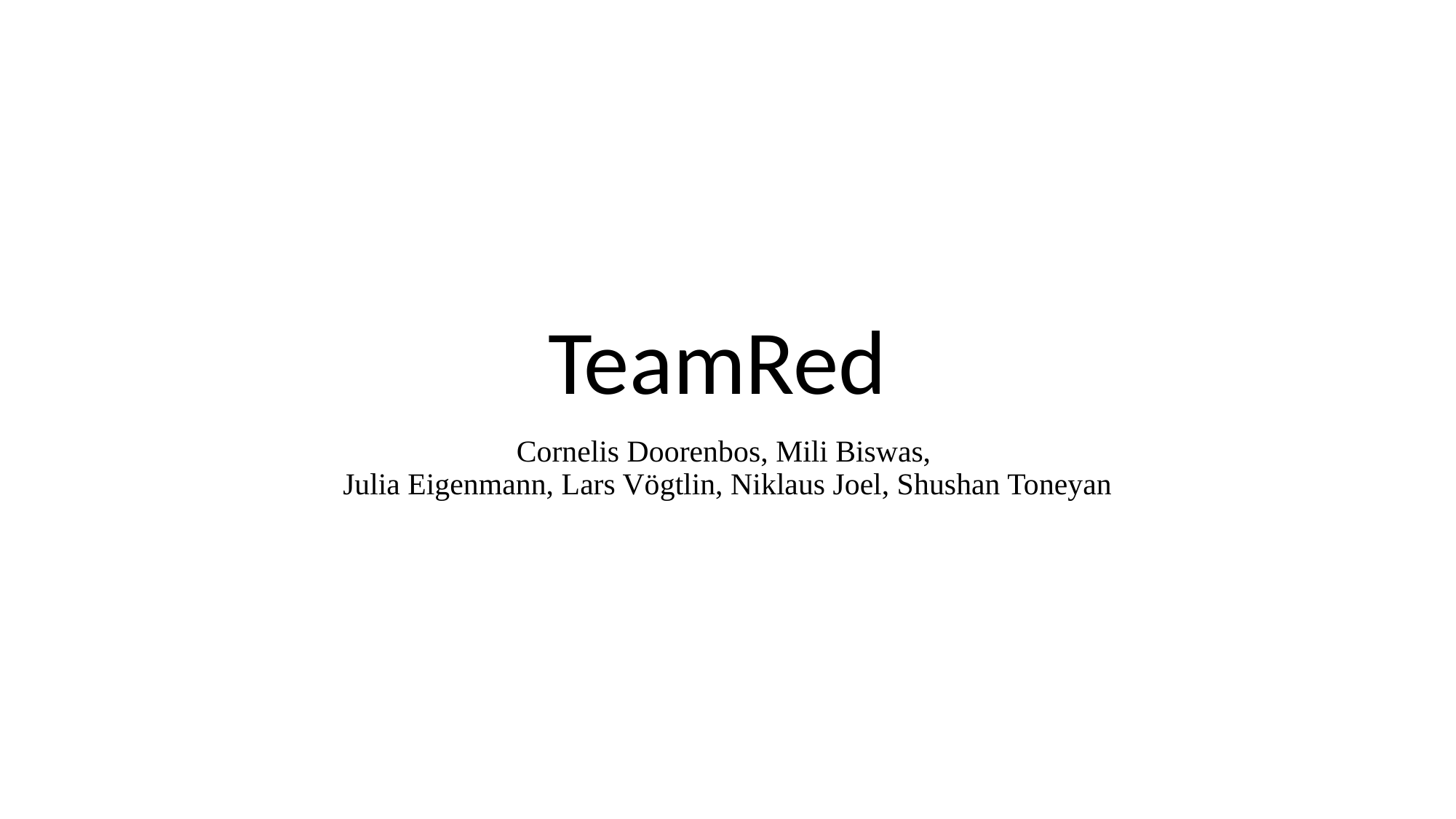

TeamRed
Cornelis Doorenbos, Mili Biswas,
Julia Eigenmann, Lars Vögtlin, Niklaus Joel, Shushan Toneyan